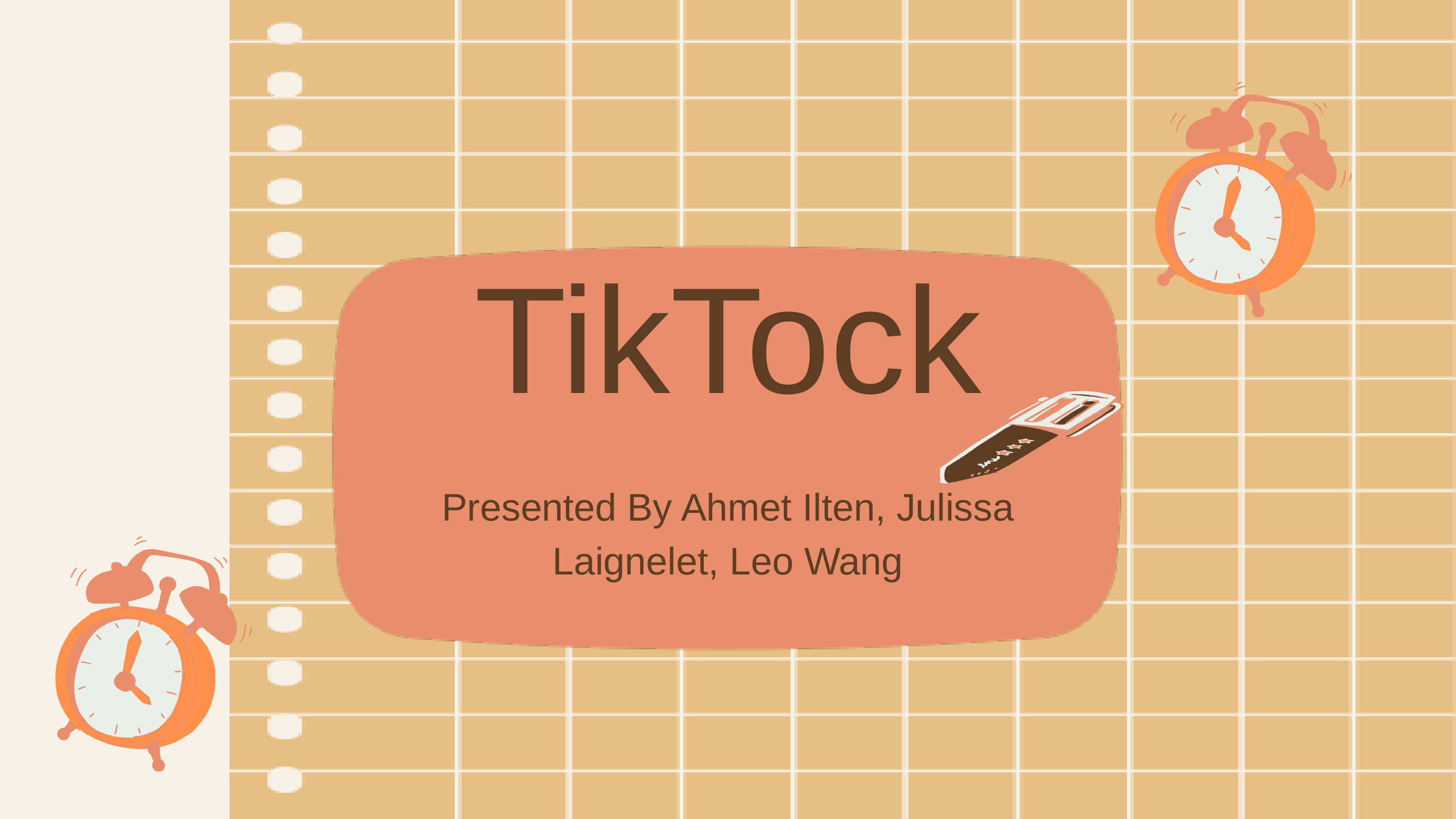

TikTock

Presented By Ahmet Ilten, Julissa Laignelet, Leo Wang